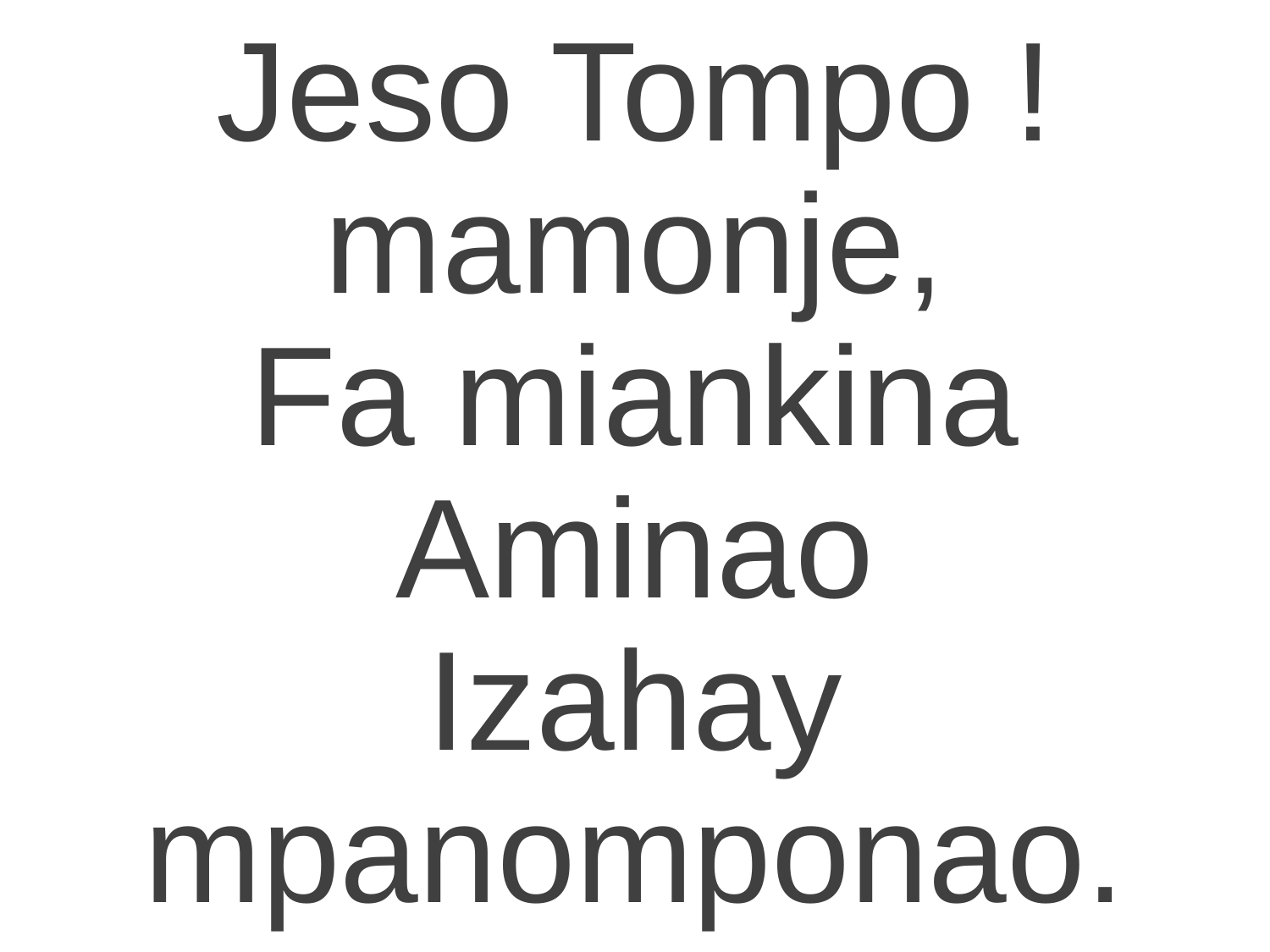

Jeso Tompo ! mamonje,
Fa miankina Aminao
Izahay mpanomponao.